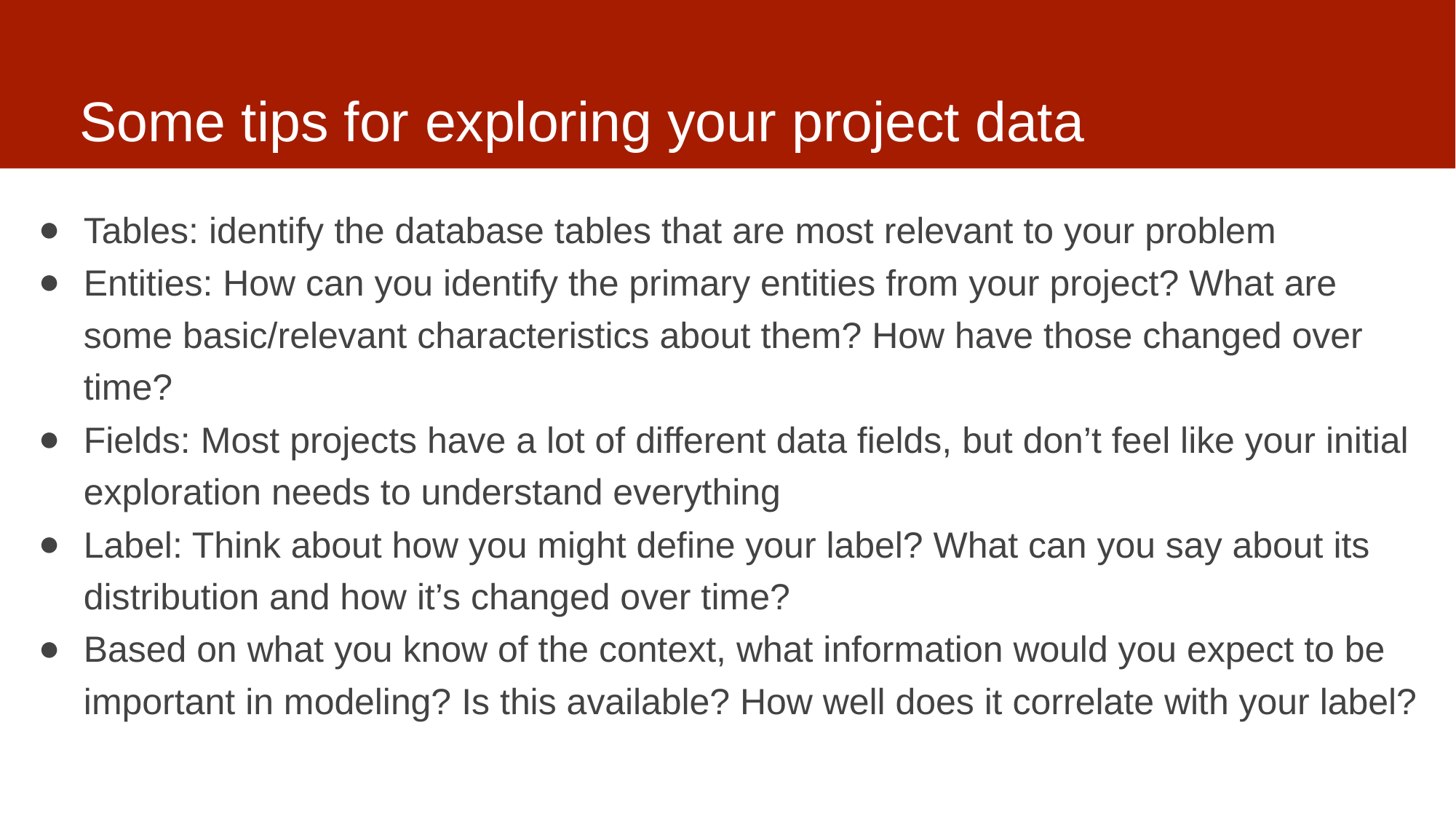

# Some tips for exploring your project data
Tables: identify the database tables that are most relevant to your problem
Entities: How can you identify the primary entities from your project? What are some basic/relevant characteristics about them? How have those changed over time?
Fields: Most projects have a lot of different data fields, but don’t feel like your initial exploration needs to understand everything
Label: Think about how you might define your label? What can you say about its distribution and how it’s changed over time?
Based on what you know of the context, what information would you expect to be important in modeling? Is this available? How well does it correlate with your label?